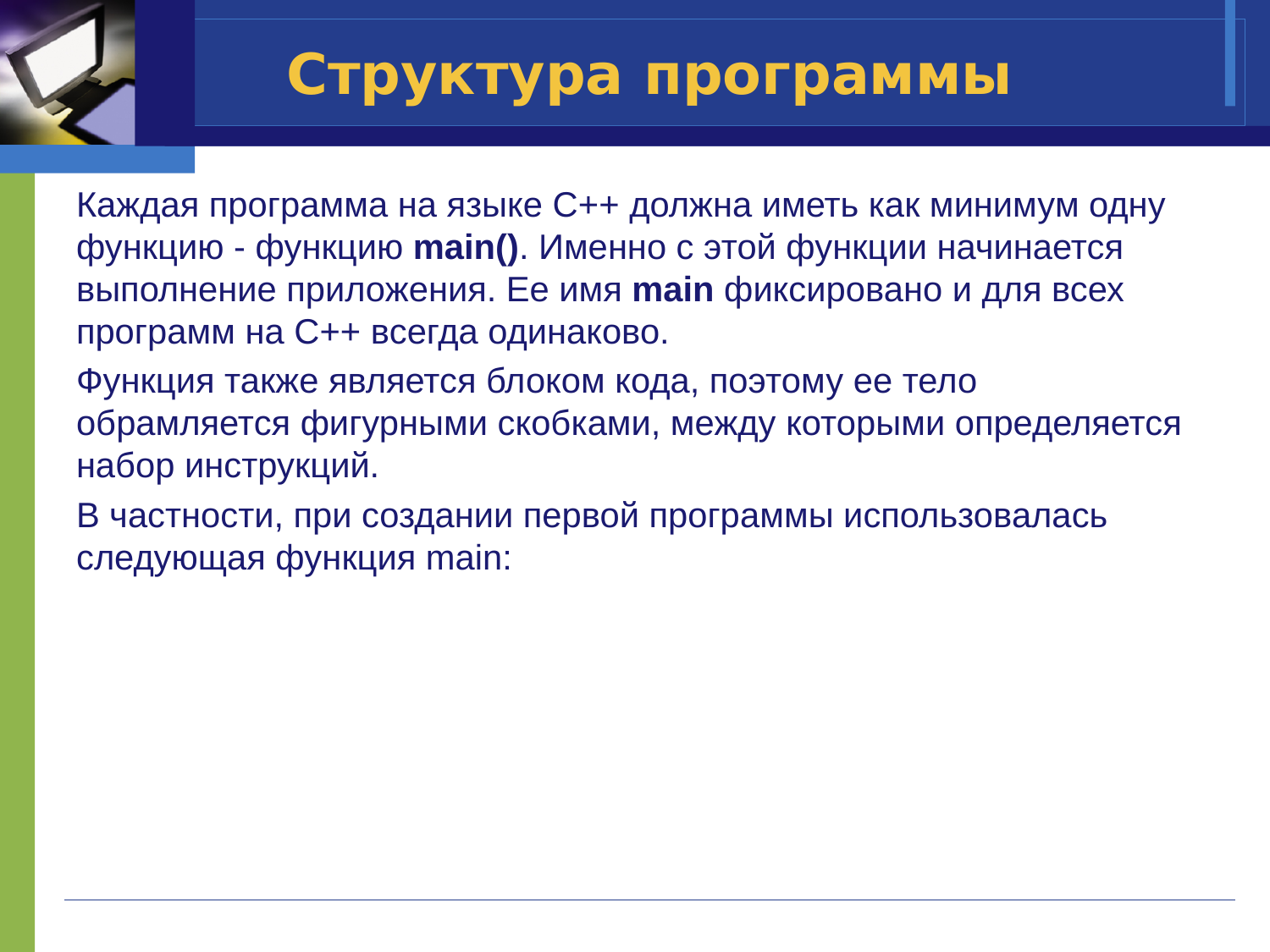

# Структура программы
Каждая программа на языке С++ должна иметь как минимум одну функцию - функцию main(). Именно с этой функции начинается выполнение приложения. Ее имя main фиксировано и для всех программ на С++ всегда одинаково.
Функция также является блоком кода, поэтому ее тело обрамляется фигурными скобками, между которыми определяется набор инструкций.
В частности, при создании первой программы использовалась следующая функция main: